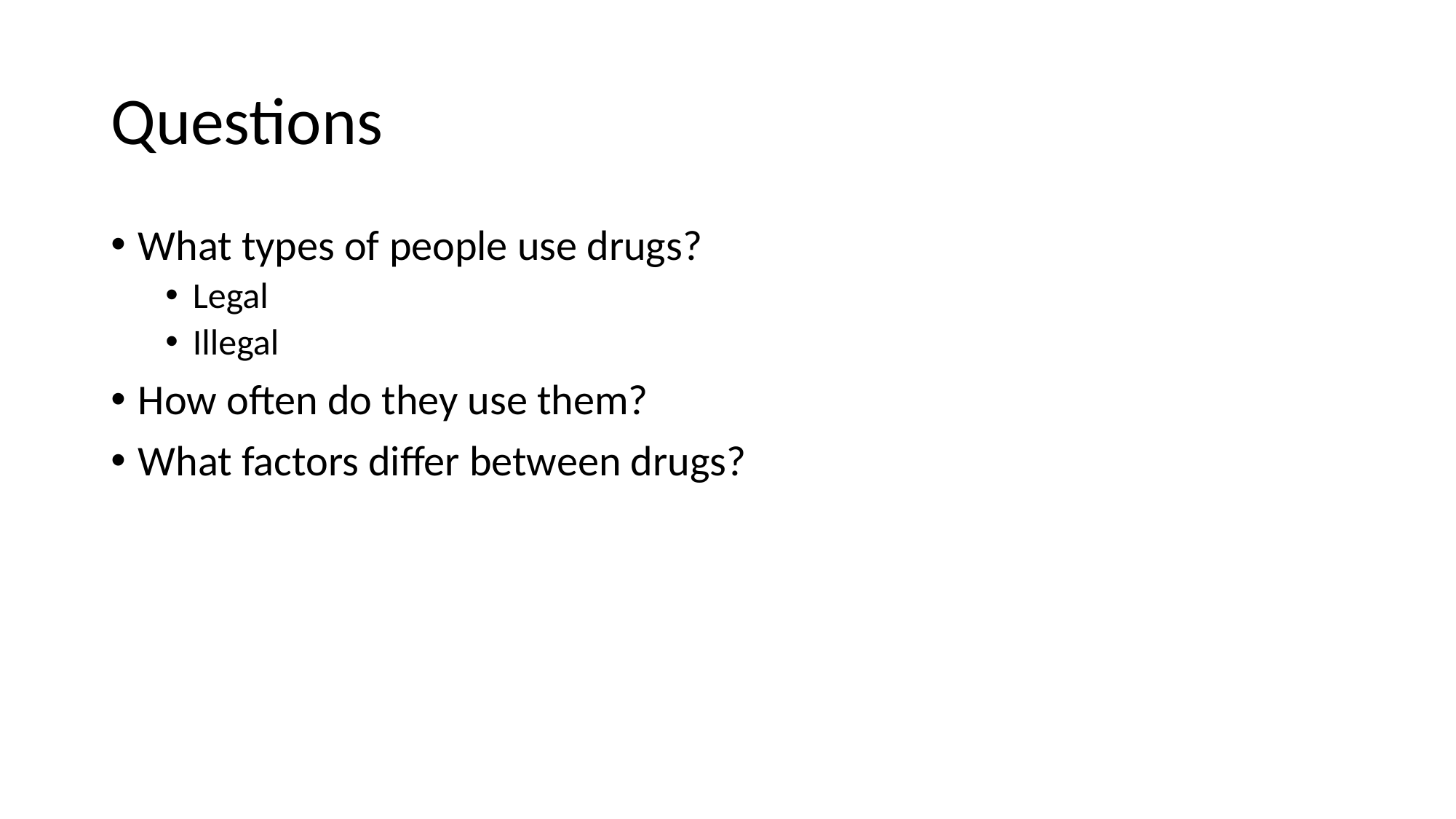

# Questions
What types of people use drugs?
Legal
Illegal
How often do they use them?
What factors differ between drugs?